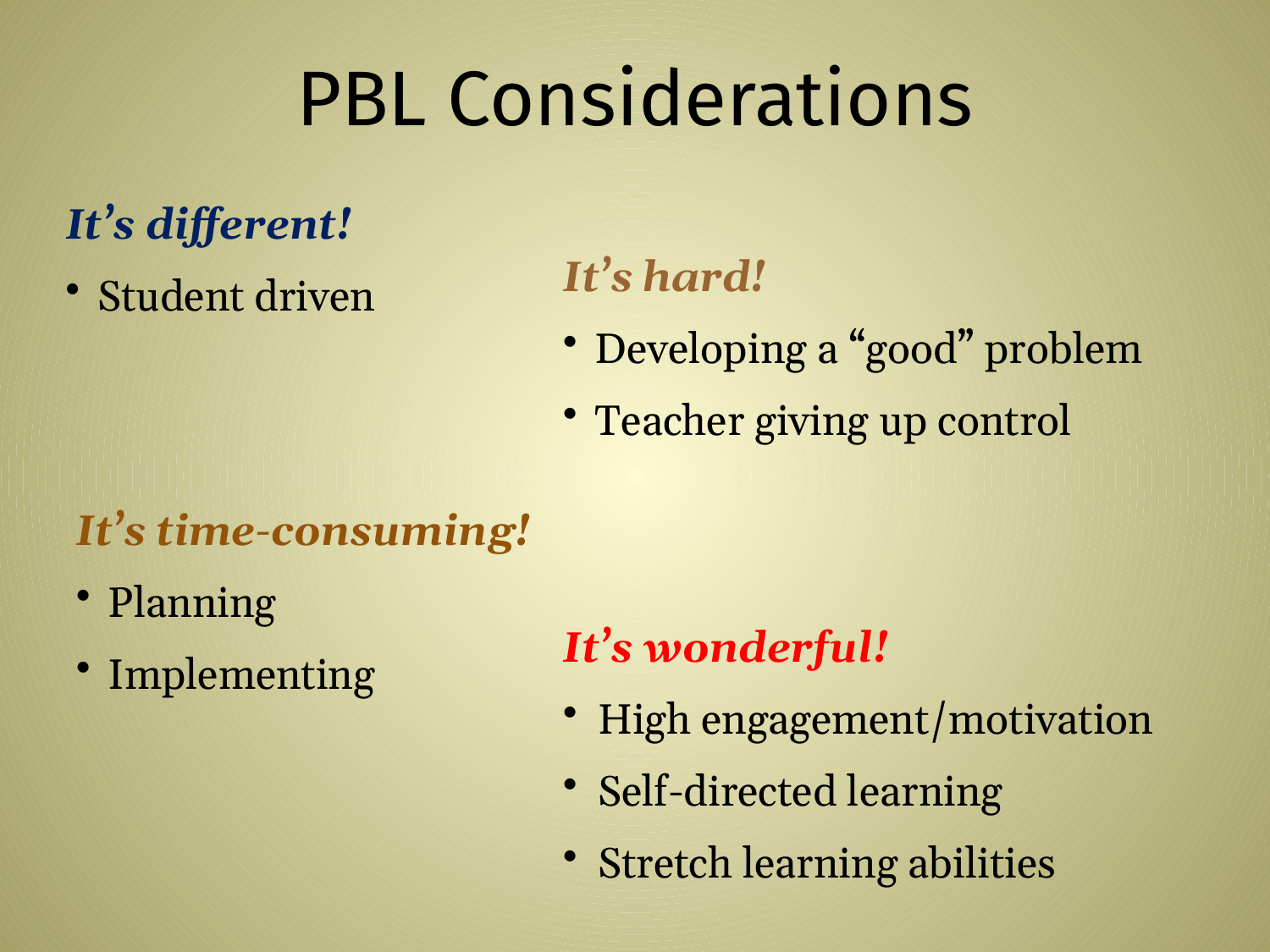

PBL Considerations
It’s different!
Student driven
It’s hard!
Developing a “good” problem
Teacher giving up control
It’s time-consuming!
Planning
Implementing
It’s wonderful!
  High engagement/motivation
  Self-directed learning
  Stretch learning abilities